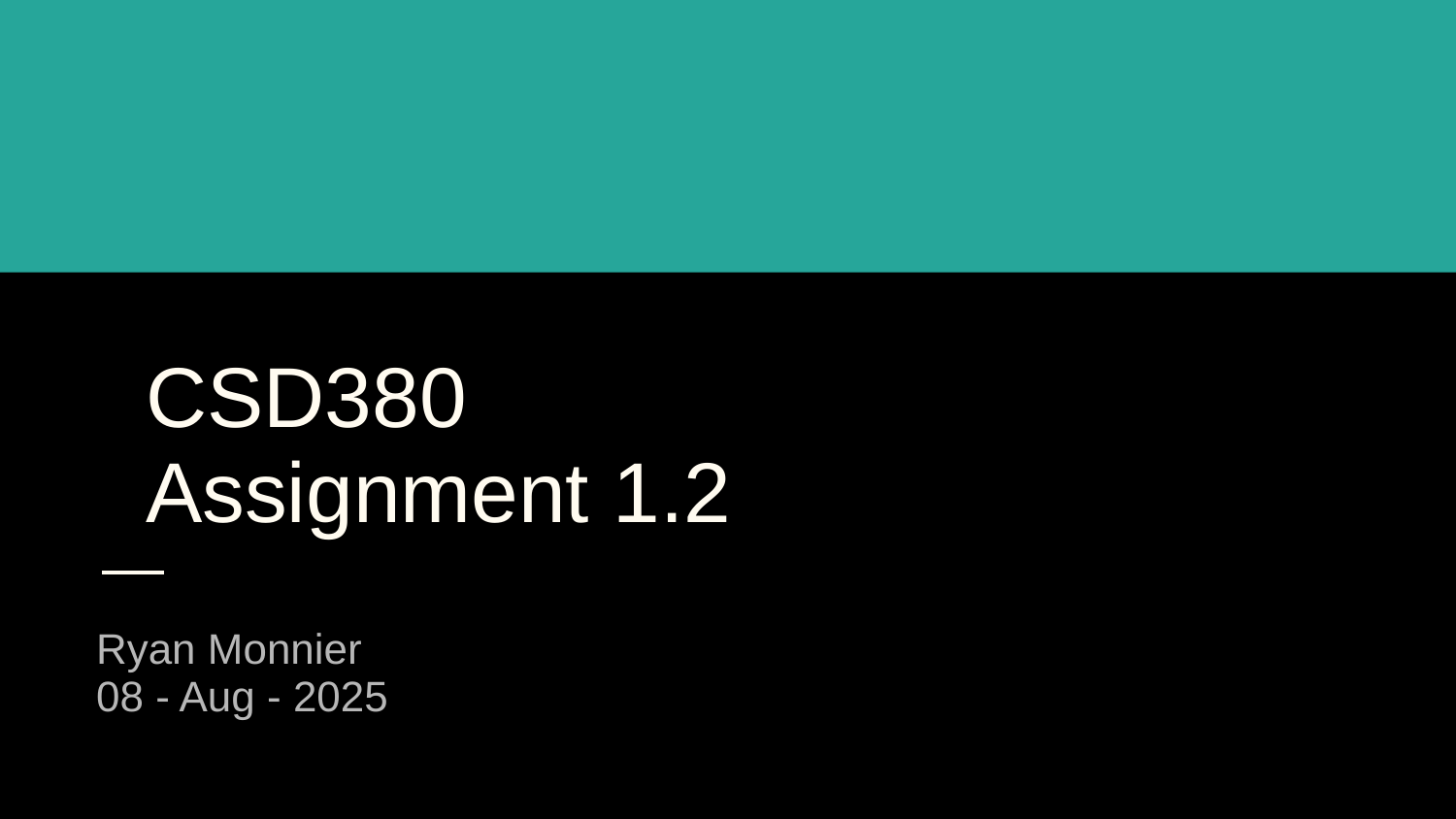

# CSD380
Assignment 1.2
Ryan Monnier
08 - Aug - 2025